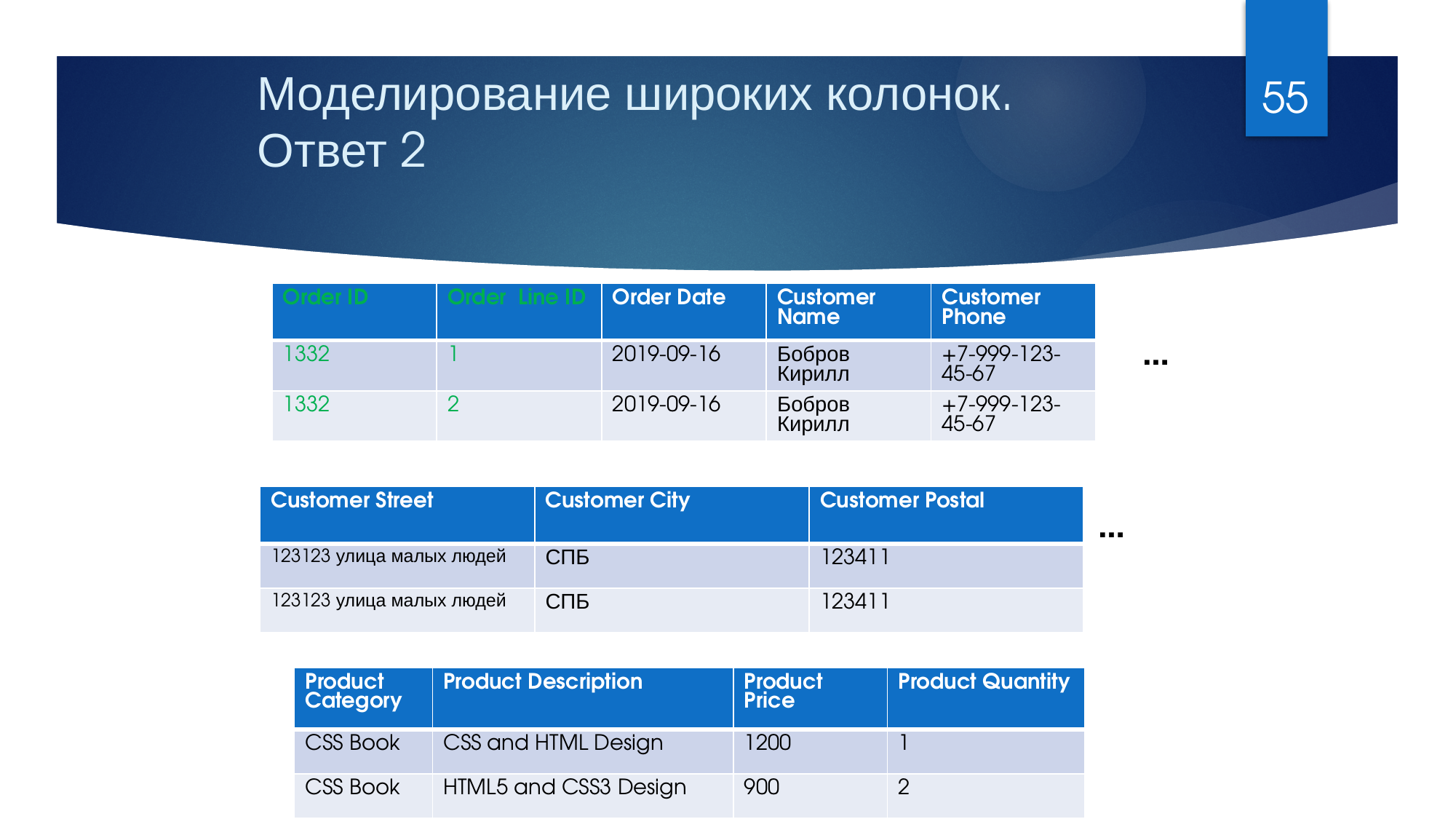

55
# Моделирование широких колонок. Ответ 2
| Order ID | Order Line ID | Order Date | Customer Name | Customer Phone |
| --- | --- | --- | --- | --- |
| 1332 | 1 | 2019-09-16 | Бобров Кирилл | +7-999-123-45-67 |
| 1332 | 2 | 2019-09-16 | Бобров Кирилл | +7-999-123-45-67 |
…
| Customer Street | Customer City | Customer Postal |
| --- | --- | --- |
| 123123 улица малых людей | СПБ | 123411 |
| 123123 улица малых людей | СПБ | 123411 |
…
| Product Category | Product Description | Product Price | Product Quantity |
| --- | --- | --- | --- |
| CSS Book | CSS and HTML Design | 1200 | 1 |
| CSS Book | HTML5 and CSS3 Design | 900 | 2 |